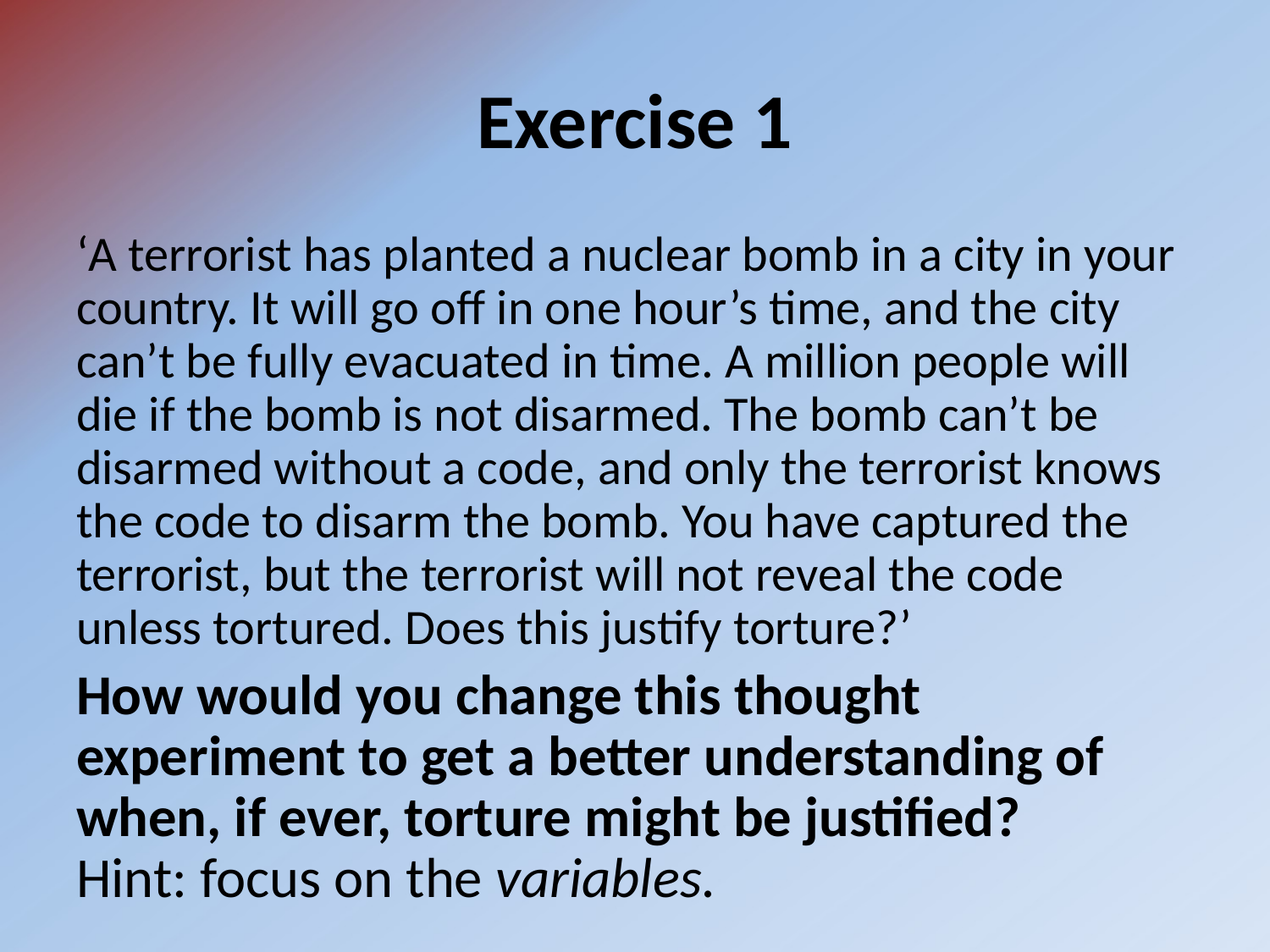

# Exercise 1
‘A terrorist has planted a nuclear bomb in a city in your country. It will go off in one hour’s time, and the city can’t be fully evacuated in time. A million people will die if the bomb is not disarmed. The bomb can’t be disarmed without a code, and only the terrorist knows the code to disarm the bomb. You have captured the terrorist, but the terrorist will not reveal the code unless tortured. Does this justify torture?’
How would you change this thought experiment to get a better understanding of when, if ever, torture might be justified?
Hint: focus on the variables.